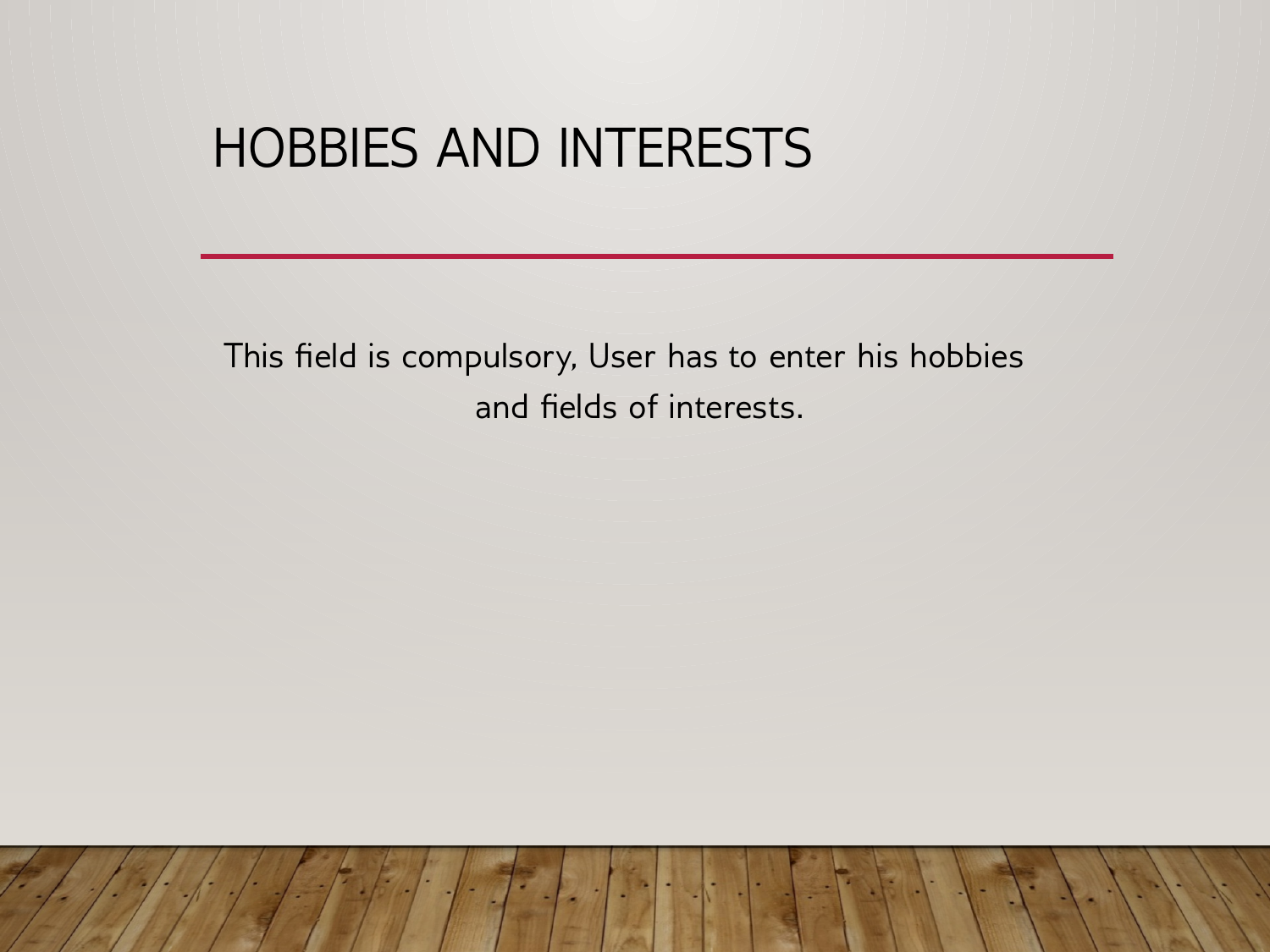

# Hobbies and Interests
This field is compulsory, User has to enter his hobbies and fields of interests.